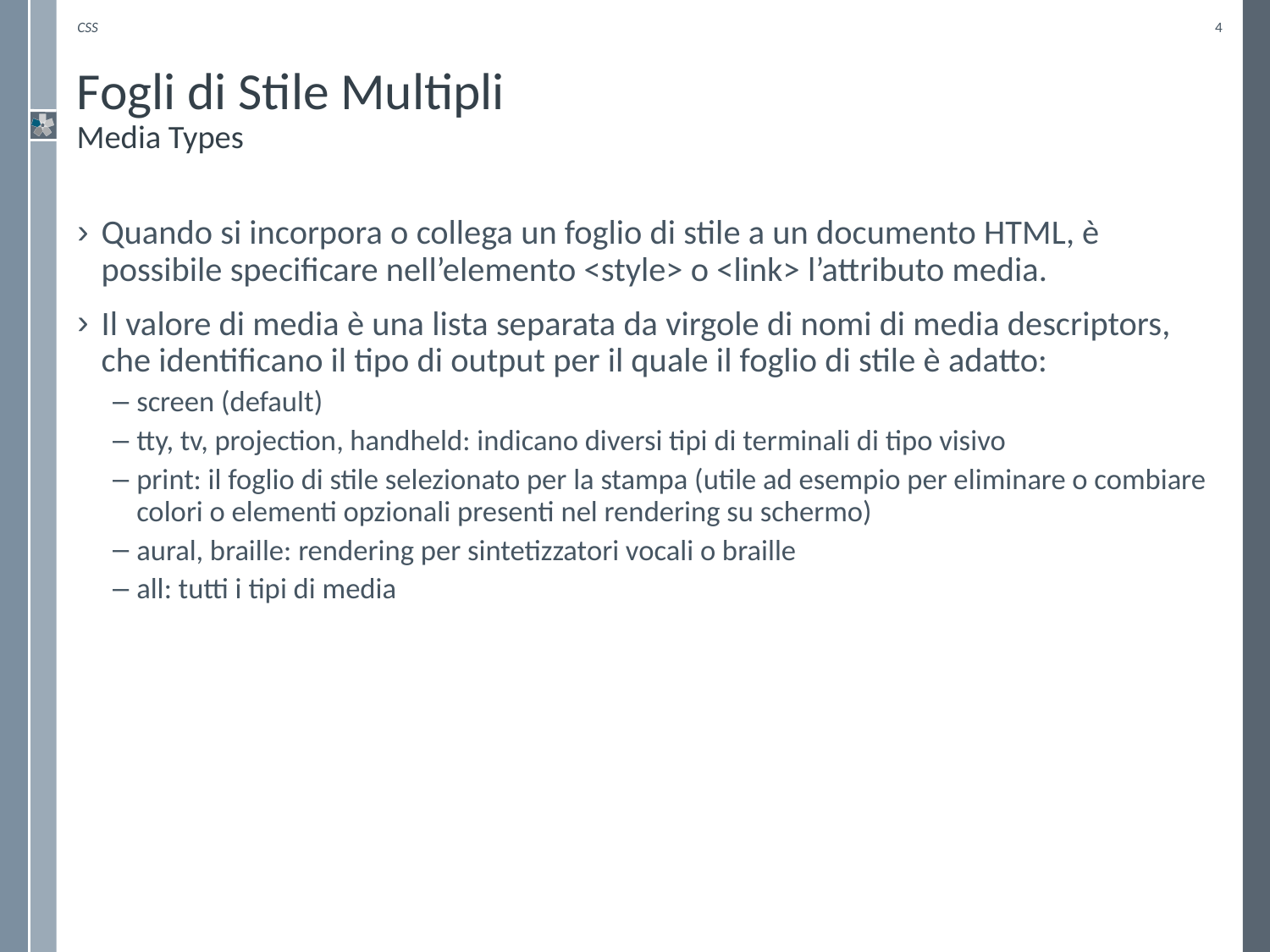

CSS
4
# Fogli di Stile Multipli Media Types
Quando si incorpora o collega un foglio di stile a un documento HTML, è possibile specificare nell’elemento <style> o <link> l’attributo media.
Il valore di media è una lista separata da virgole di nomi di media descriptors, che identificano il tipo di output per il quale il foglio di stile è adatto:
screen (default)
tty, tv, projection, handheld: indicano diversi tipi di terminali di tipo visivo
print: il foglio di stile selezionato per la stampa (utile ad esempio per eliminare o combiare colori o elementi opzionali presenti nel rendering su schermo)
aural, braille: rendering per sintetizzatori vocali o braille
all: tutti i tipi di media